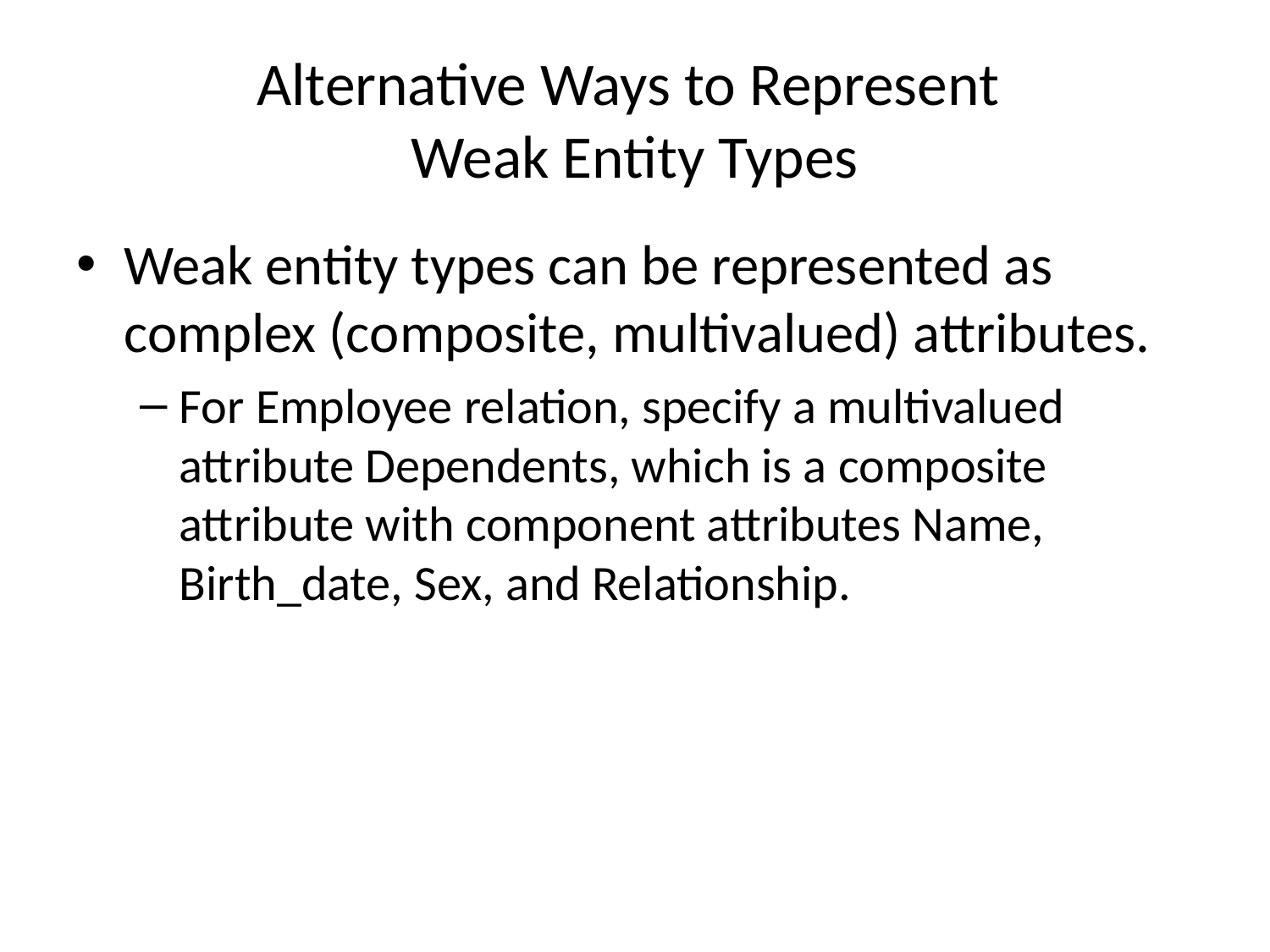

# Alternative Ways to Represent Weak Entity Types
Weak entity types can be represented as complex (composite, multivalued) attributes.
For Employee relation, specify a multivalued attribute Dependents, which is a composite attribute with component attributes Name, Birth_date, Sex, and Relationship.